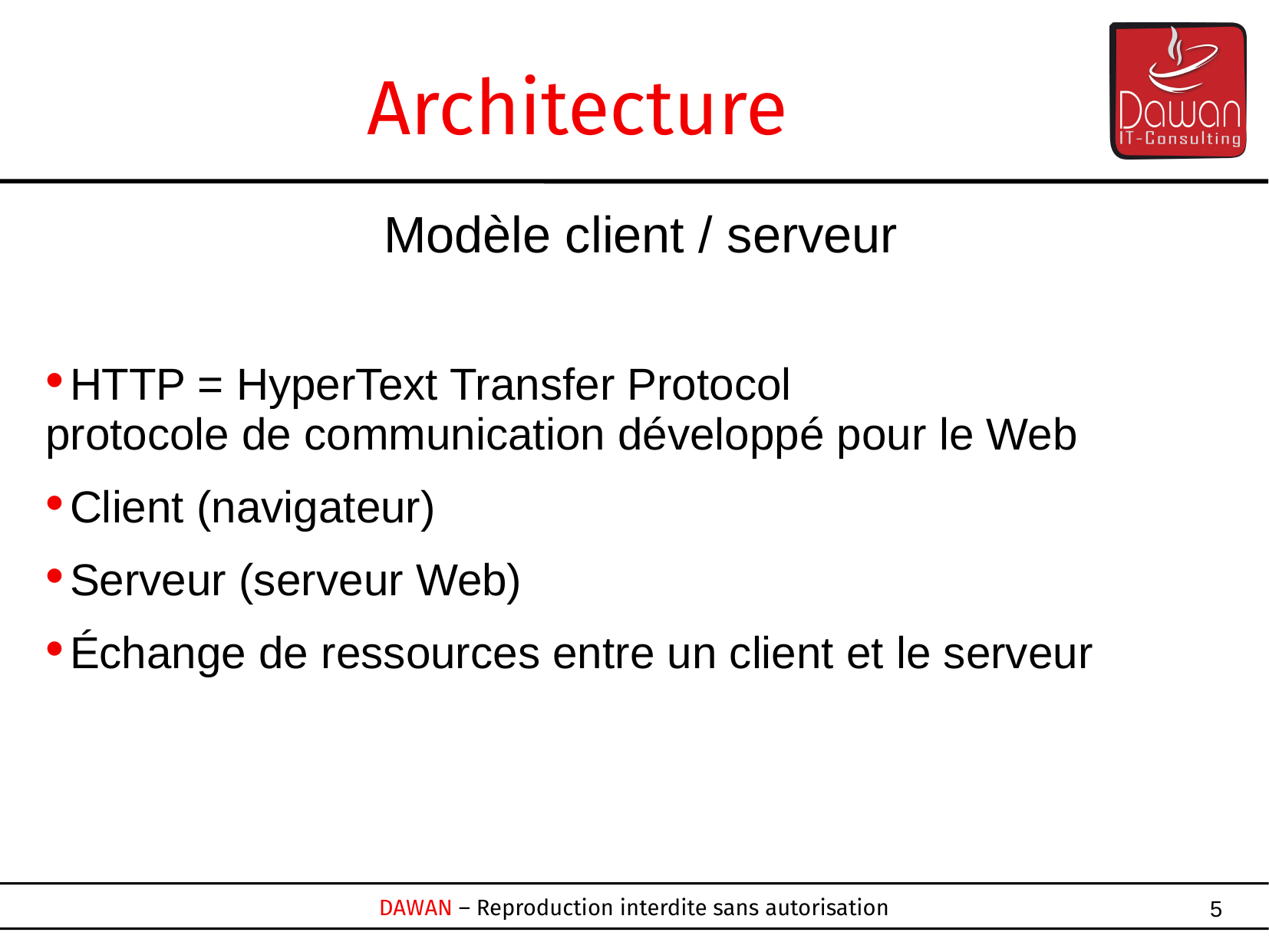

Architecture
Modèle client / serveur

HTTP = HyperText Transfer Protocol
protocole de communication développé pour le Web
Client (navigateur)
Serveur (serveur Web)
Échange de ressources entre un client et le serveur
5